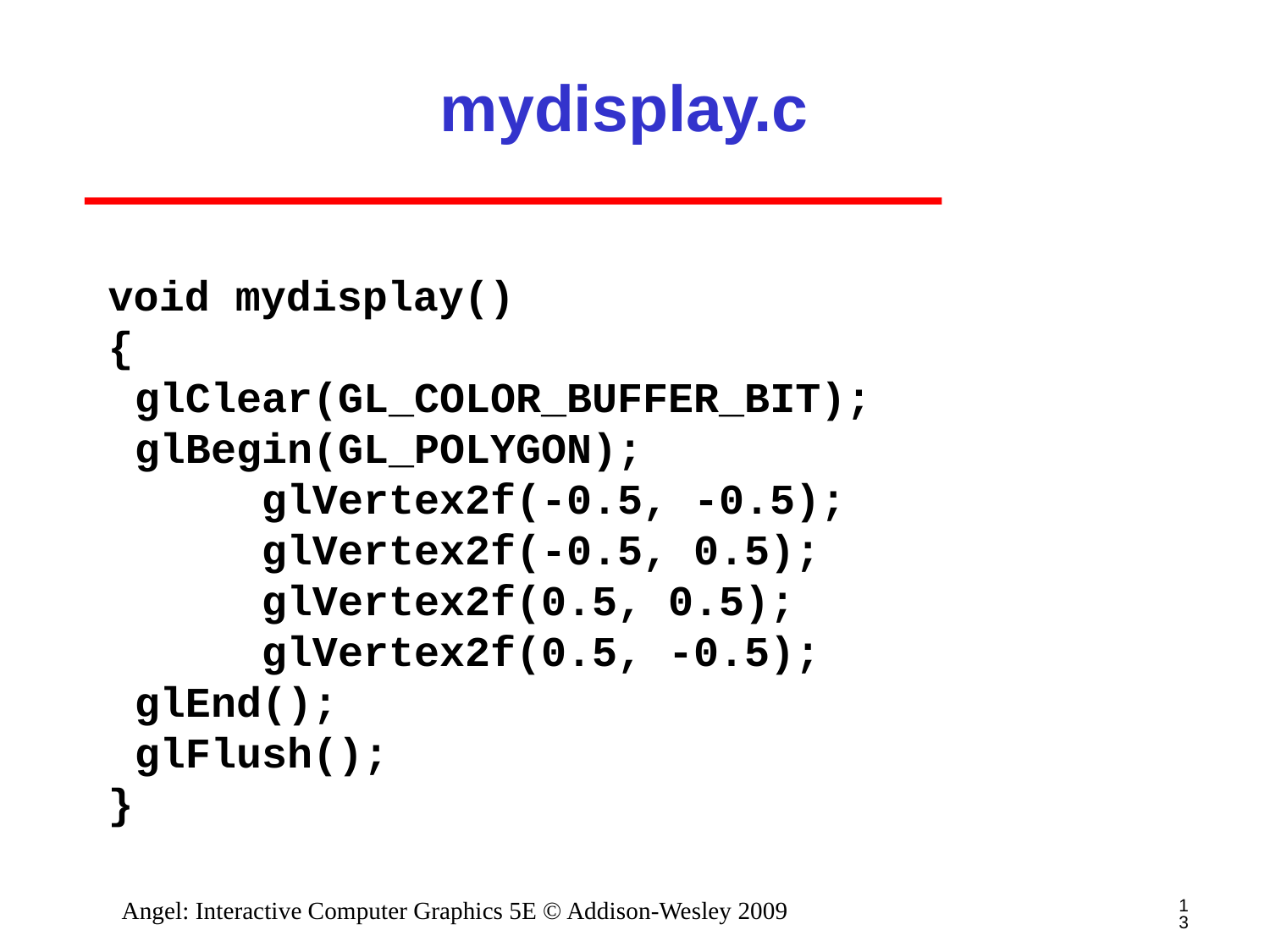

# mydisplay.c

void mydisplay()
{
	glClear(GL_COLOR_BUFFER_BIT);
	glBegin(GL_POLYGON);
		glVertex2f(-0.5, -0.5);
		glVertex2f(-0.5, 0.5);
		glVertex2f(0.5, 0.5);
		glVertex2f(0.5, -0.5);
	glEnd();
	glFlush();
}
13
Angel: Interactive Computer Graphics 5E © Addison-Wesley 2009